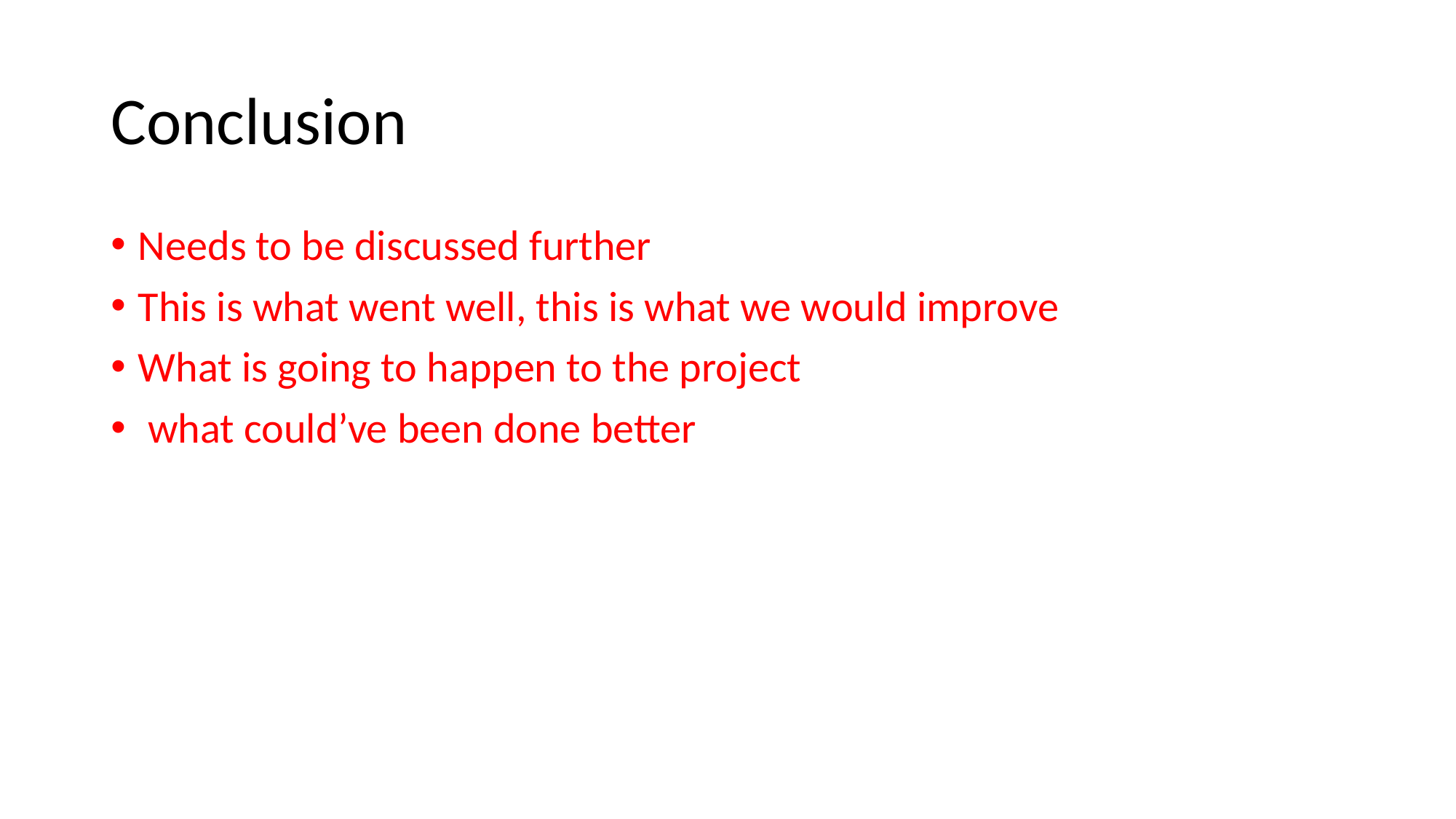

# Conclusion
Needs to be discussed further
This is what went well, this is what we would improve
What is going to happen to the project
 what could’ve been done better